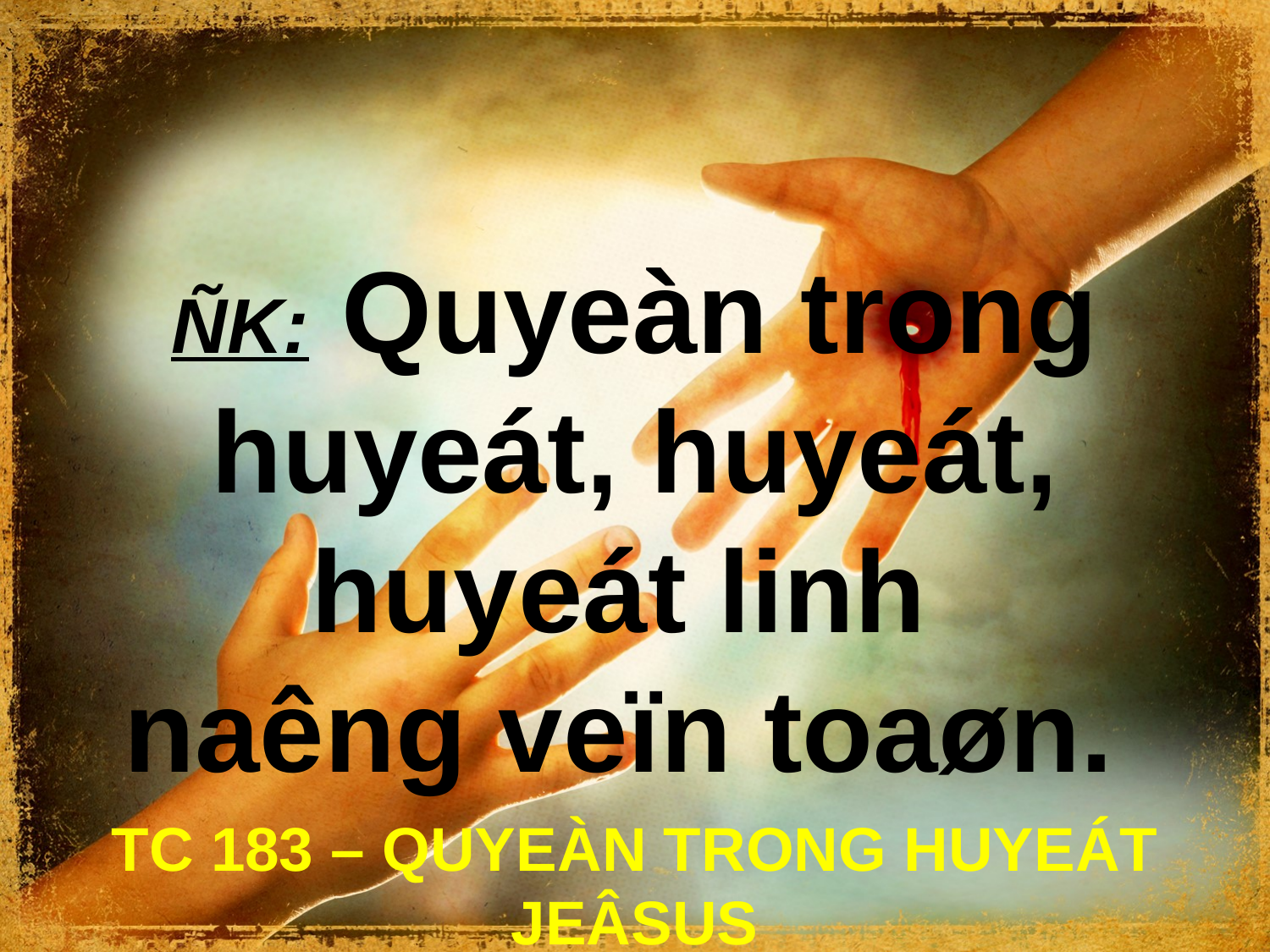

ÑK: Quyeàn trong huyeát, huyeát, huyeát linh
naêng veïn toaøn.
TC 183 – QUYEÀN TRONG HUYEÁT JEÂSUS